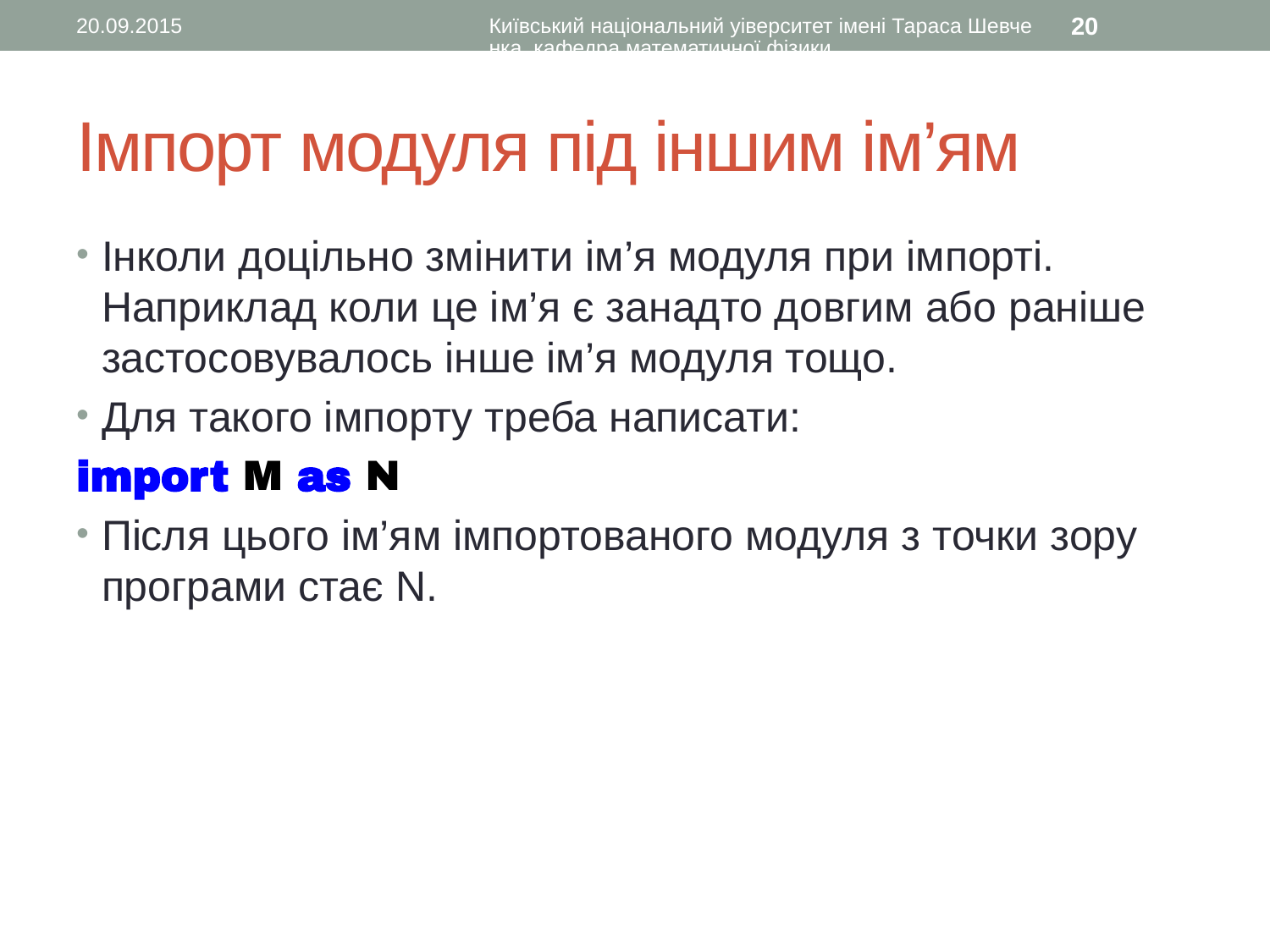

20.09.2015
Київський національний уіверситет імені Тараса Шевченка, кафедра математичної фізики
20
# Імпорт модуля під іншим ім’ям
Інколи доцільно змінити ім’я модуля при імпорті. Наприклад коли це ім’я є занадто довгим або раніше застосовувалось інше ім’я модуля тощо.
Для такого імпорту треба написати:
import M as N
Після цього ім’ям імпортованого модуля з точки зору програми стає N.